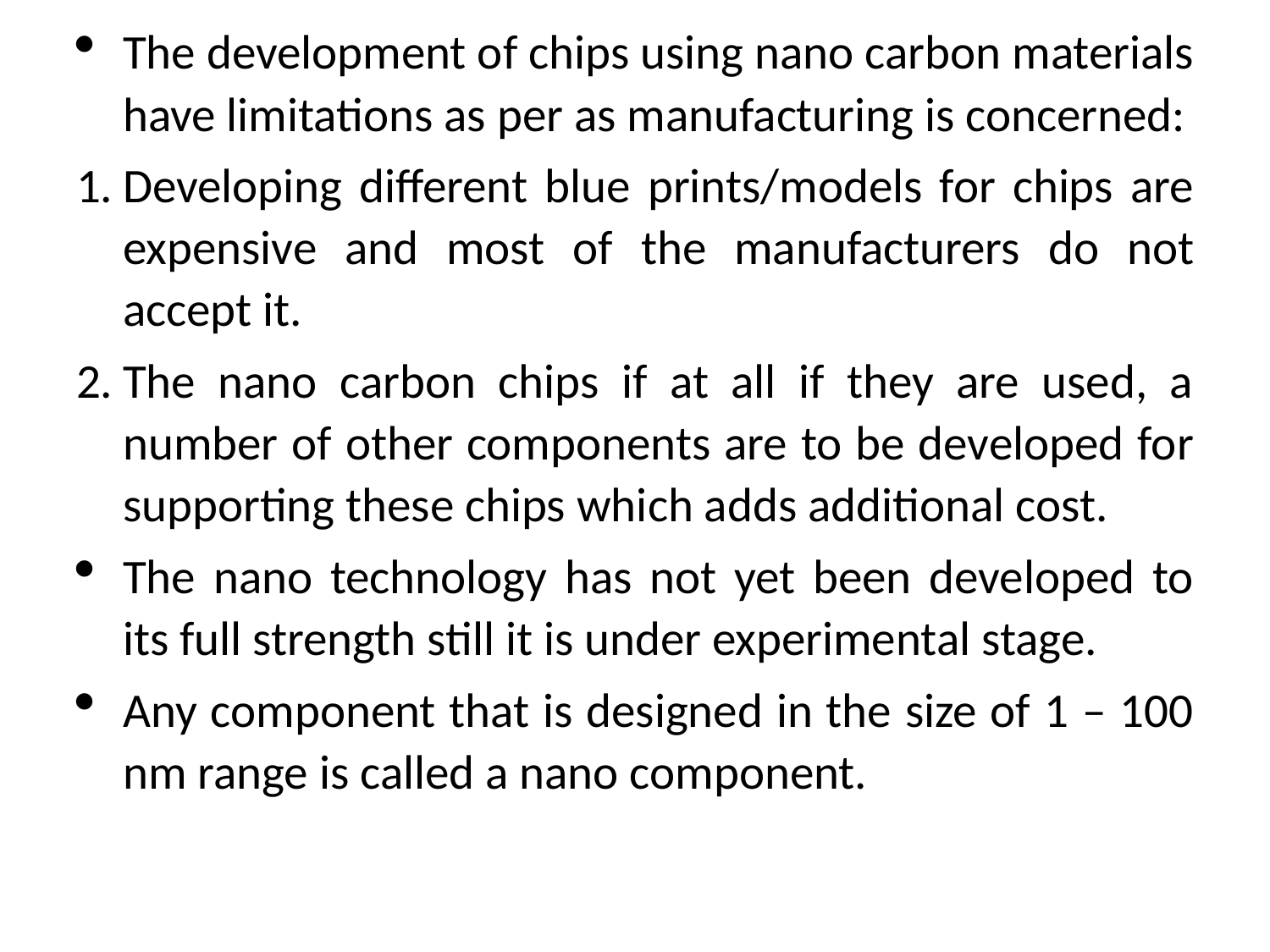

The development of chips using nano carbon materials have limitations as per as manufacturing is concerned:
Developing different blue prints/models for chips are expensive and most of the manufacturers do not accept it.
The nano carbon chips if at all if they are used, a number of other components are to be developed for supporting these chips which adds additional cost.
The nano technology has not yet been developed to its full strength still it is under experimental stage.
Any component that is designed in the size of 1 – 100 nm range is called a nano component.